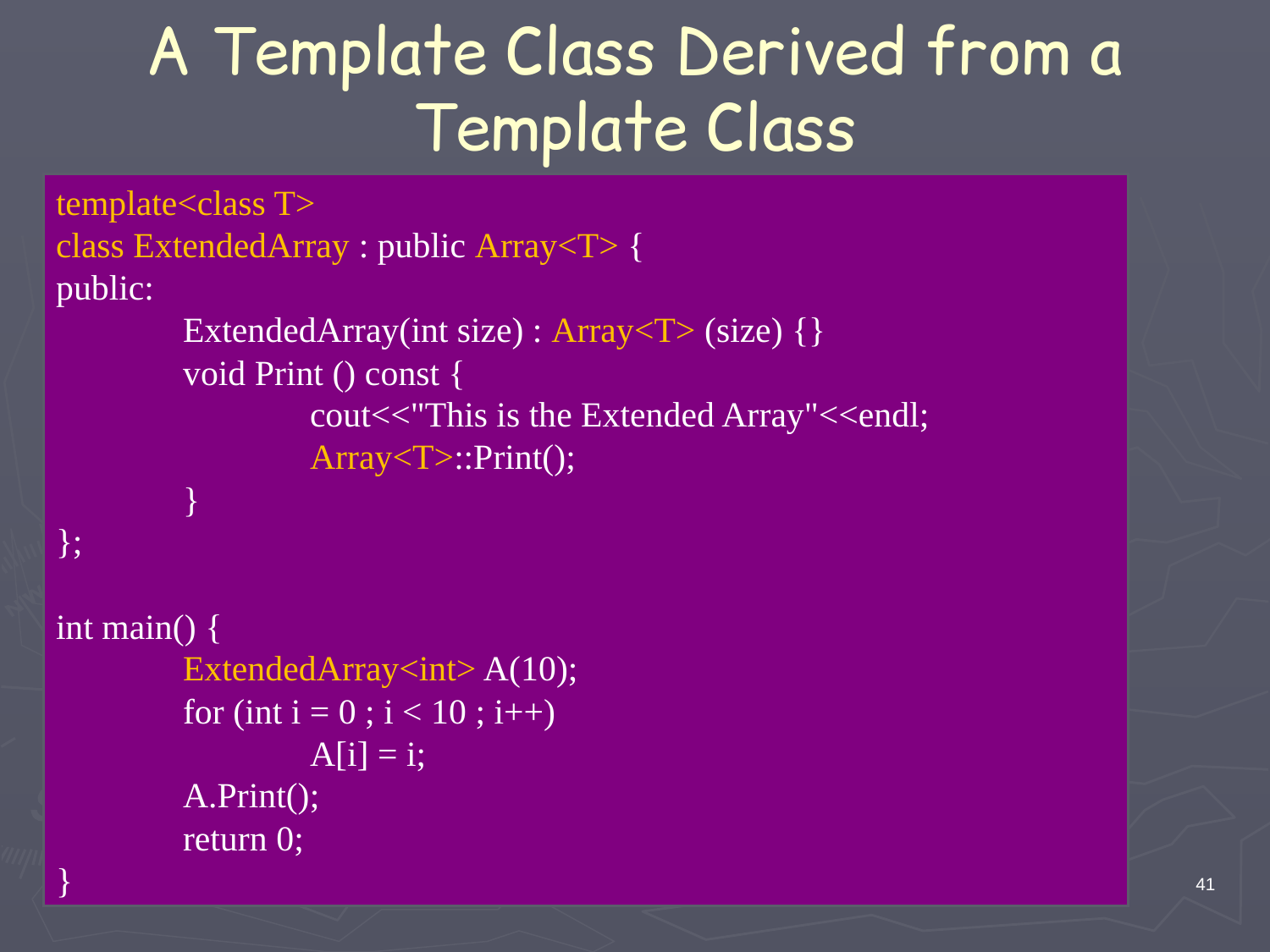

# A Template Class Derived from a Template Class
template<class T>
class ExtendedArray : public Array<T> {
public:
	ExtendedArray(int size) : Array<T> (size) {}
	void Print () const {
		cout<<"This is the Extended Array"<<endl;
		Array<T>::Print();
	}
};

int main() {
	ExtendedArray<int> A(10);
	for (int i = 0 ; i < 10 ; i++)
		A[i] = i;
	A.Print();
	return 0;
}
41